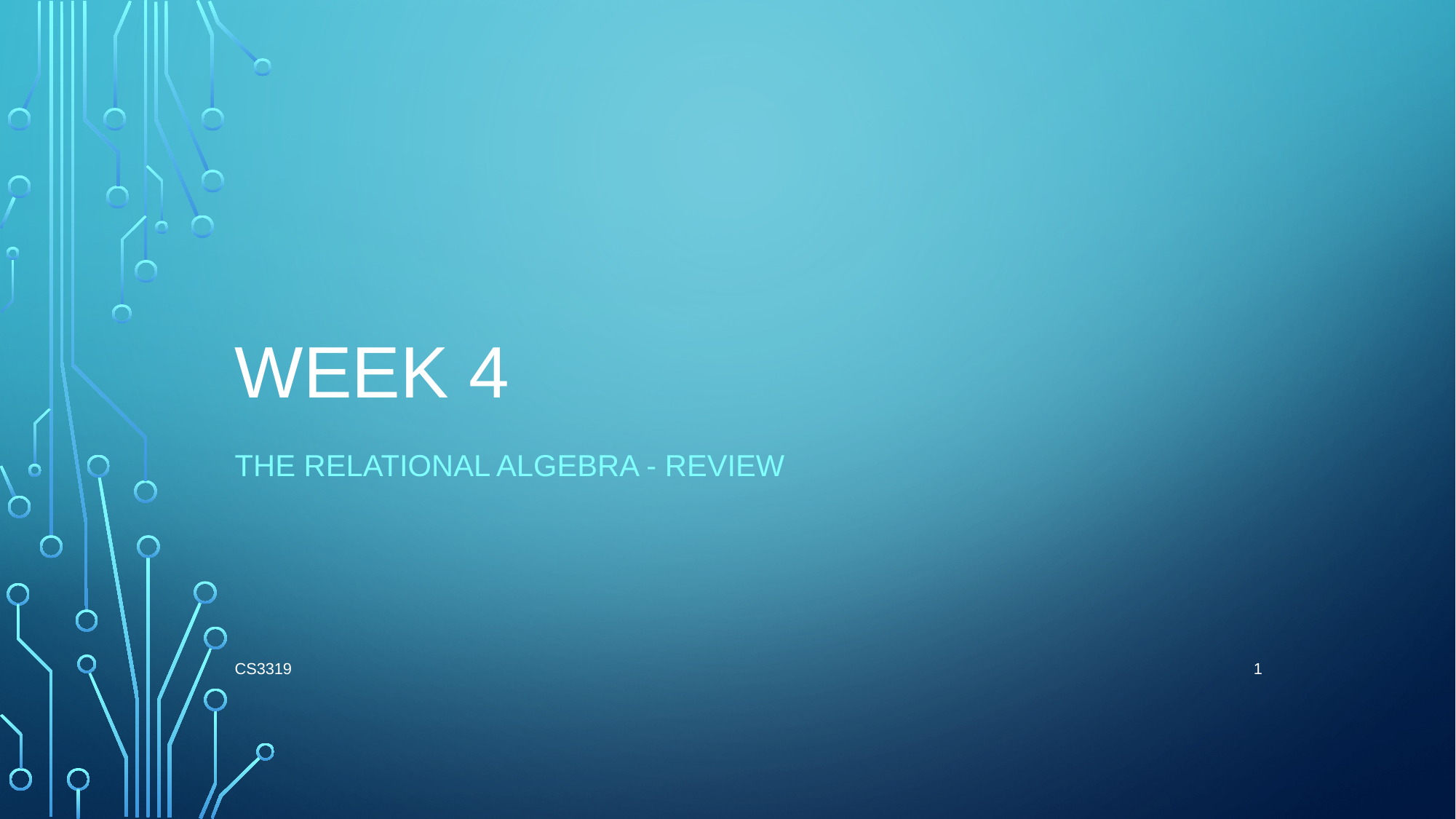

# Week 4
THE relational algebra - REVIEW
1
CS3319